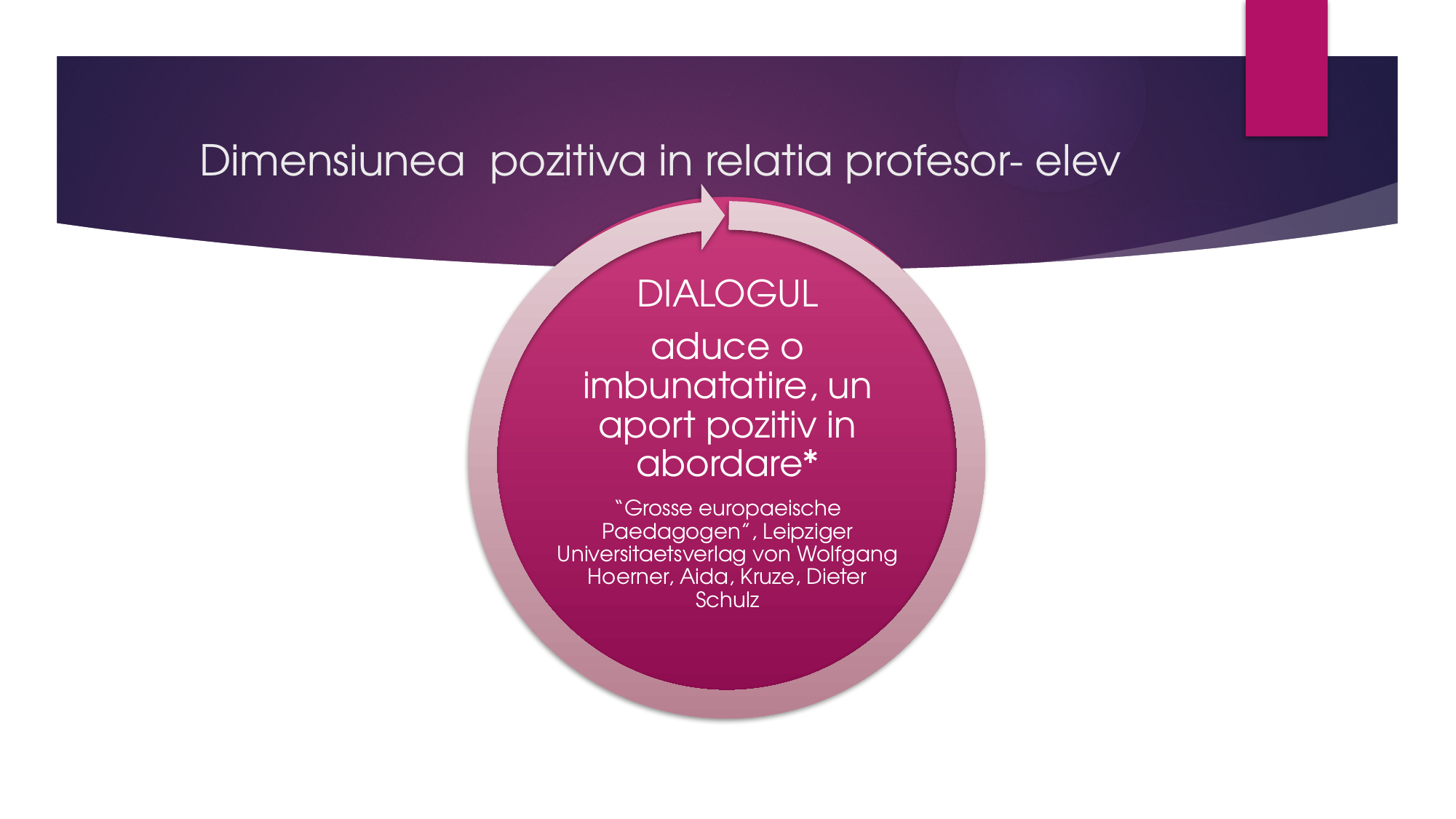

# Dimensiunea  pozitiva in relatia profesor- elev
DIALOGUL
aduce o imbunatatire, un aport pozitiv in abordare*
“Grosse europaeische Paedagogen”, Leipziger Universitaetsverlag von Wolfgang Hoerner, Aida, Kruze, Dieter Schulz